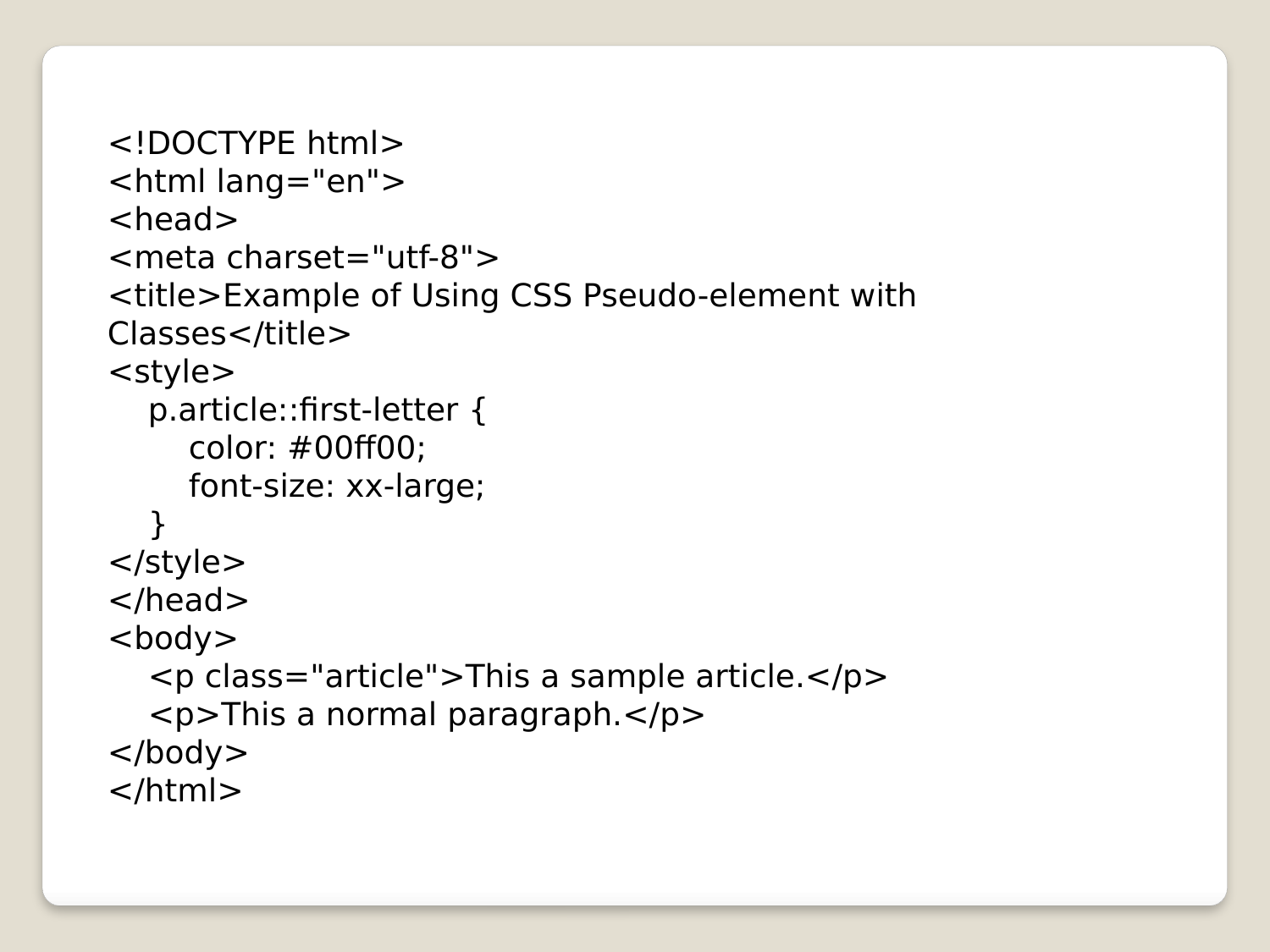

<!DOCTYPE html>
<html lang="en">
<head>
<meta charset="utf-8">
<title>Example of Using CSS Pseudo-element with Classes</title>
<style>
    p.article::first-letter {
        color: #00ff00;
        font-size: xx-large;
    }
</style>
</head>
<body>
    <p class="article">This a sample article.</p>
    <p>This a normal paragraph.</p>
</body>
</html>